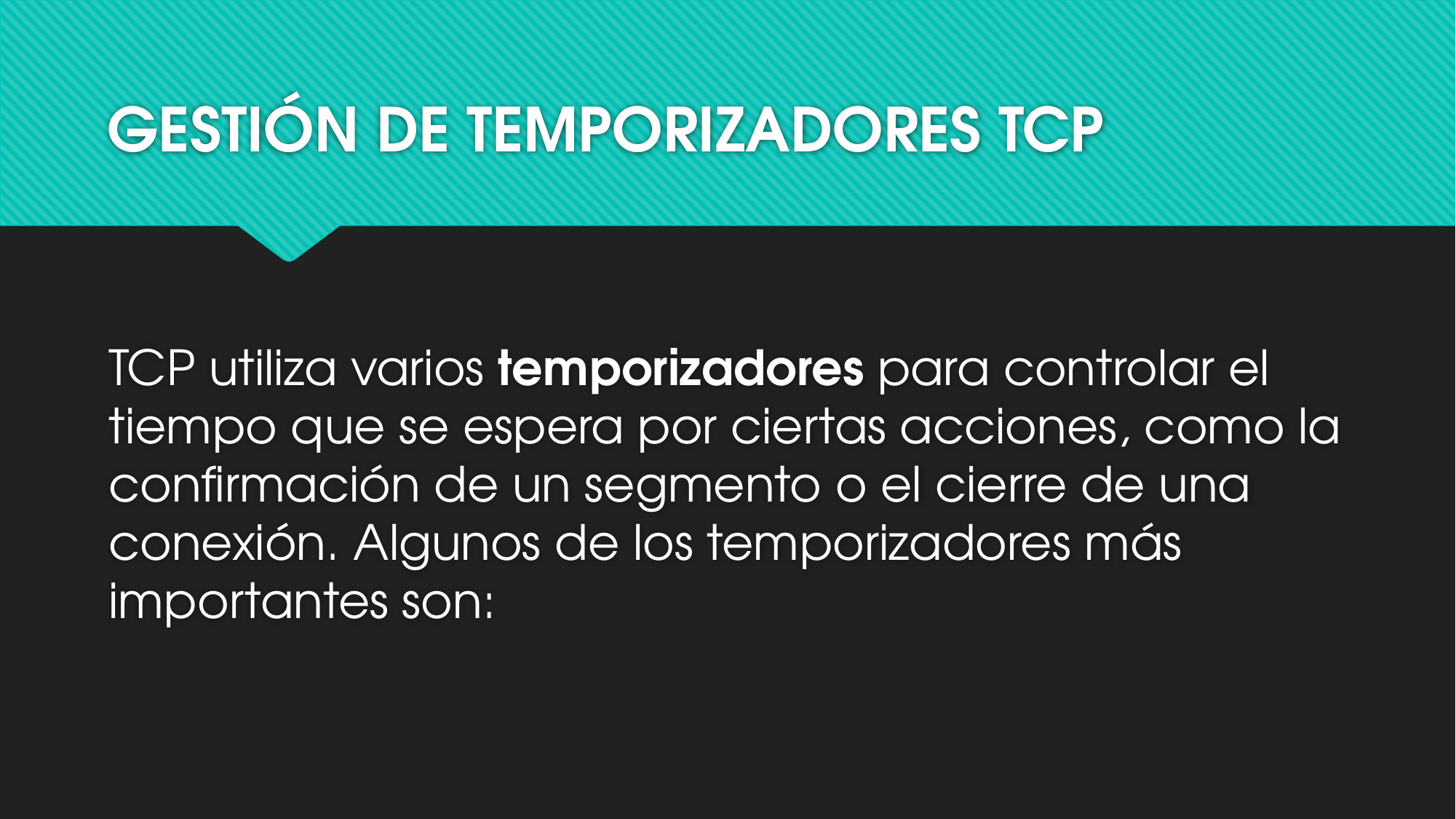

# GESTIÓN DE TEMPORIZADORES TCP
TCP utiliza varios temporizadores para controlar el tiempo que se espera por ciertas acciones, como la confirmación de un segmento o el cierre de una conexión. Algunos de los temporizadores más importantes son: